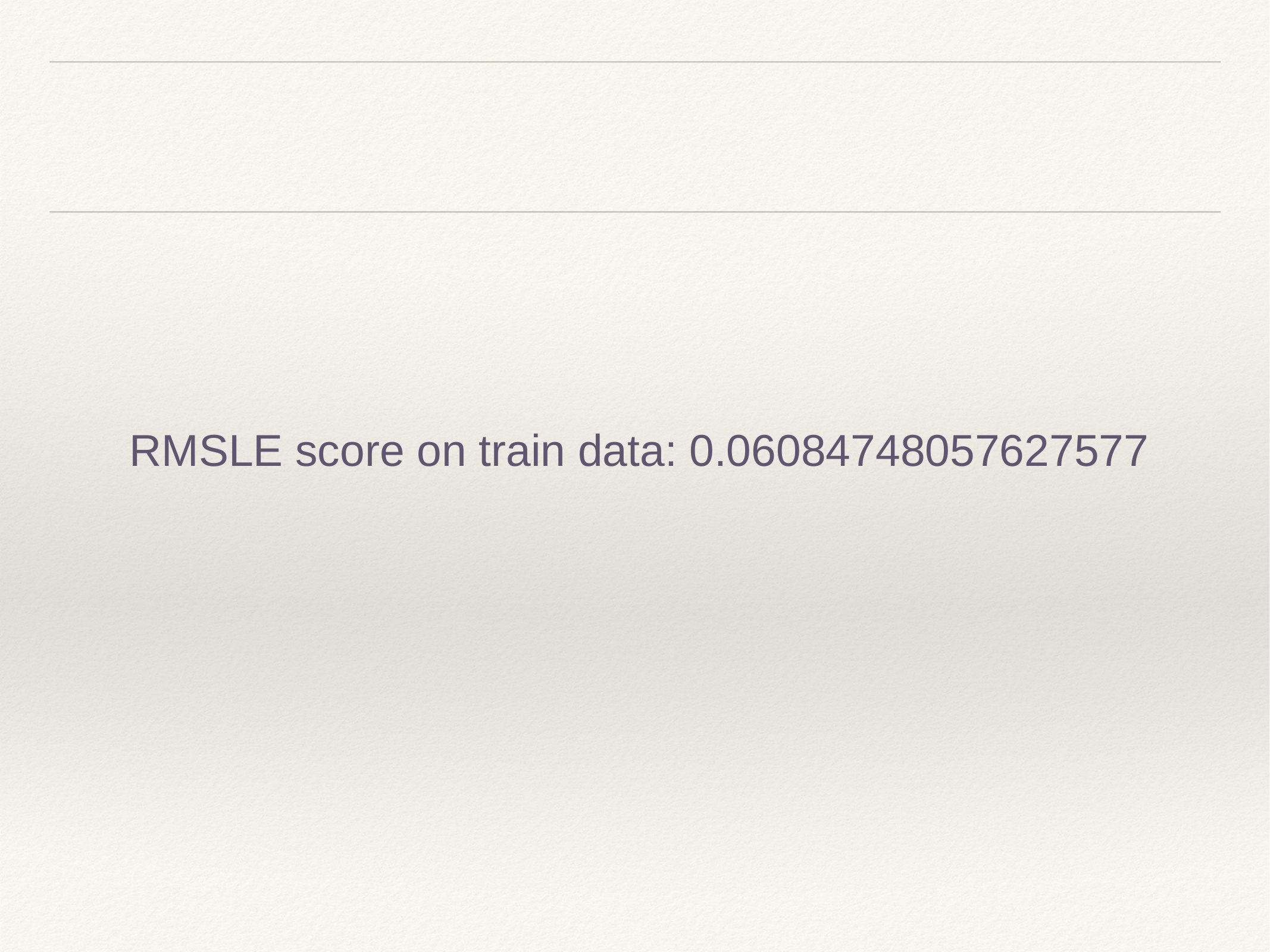

# RMSLE score on train data: 0.06084748057627577